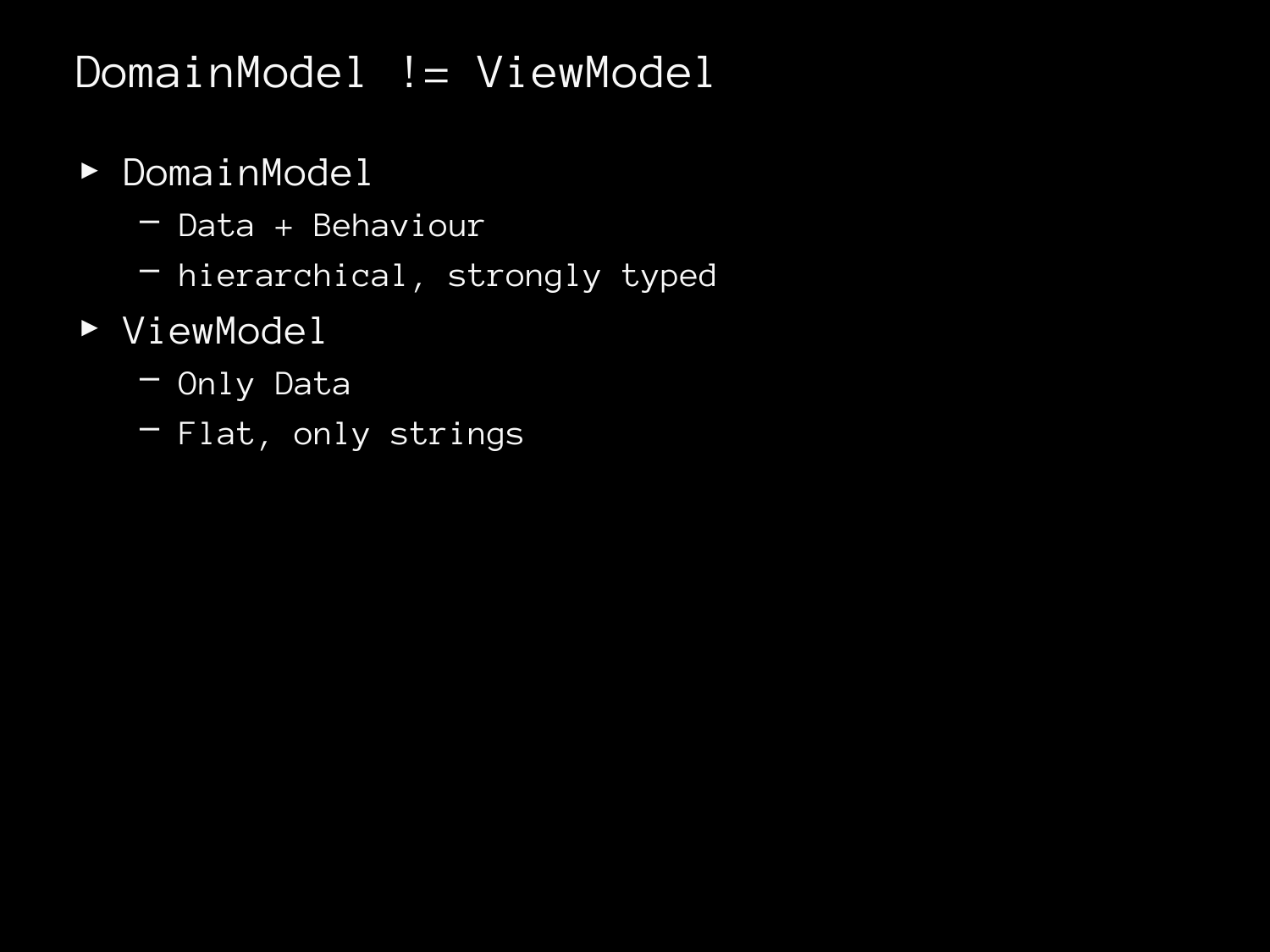

# DomainModel != ViewModel
DomainModel
Data + Behaviour
hierarchical, strongly typed
ViewModel
Only Data
Flat, only strings